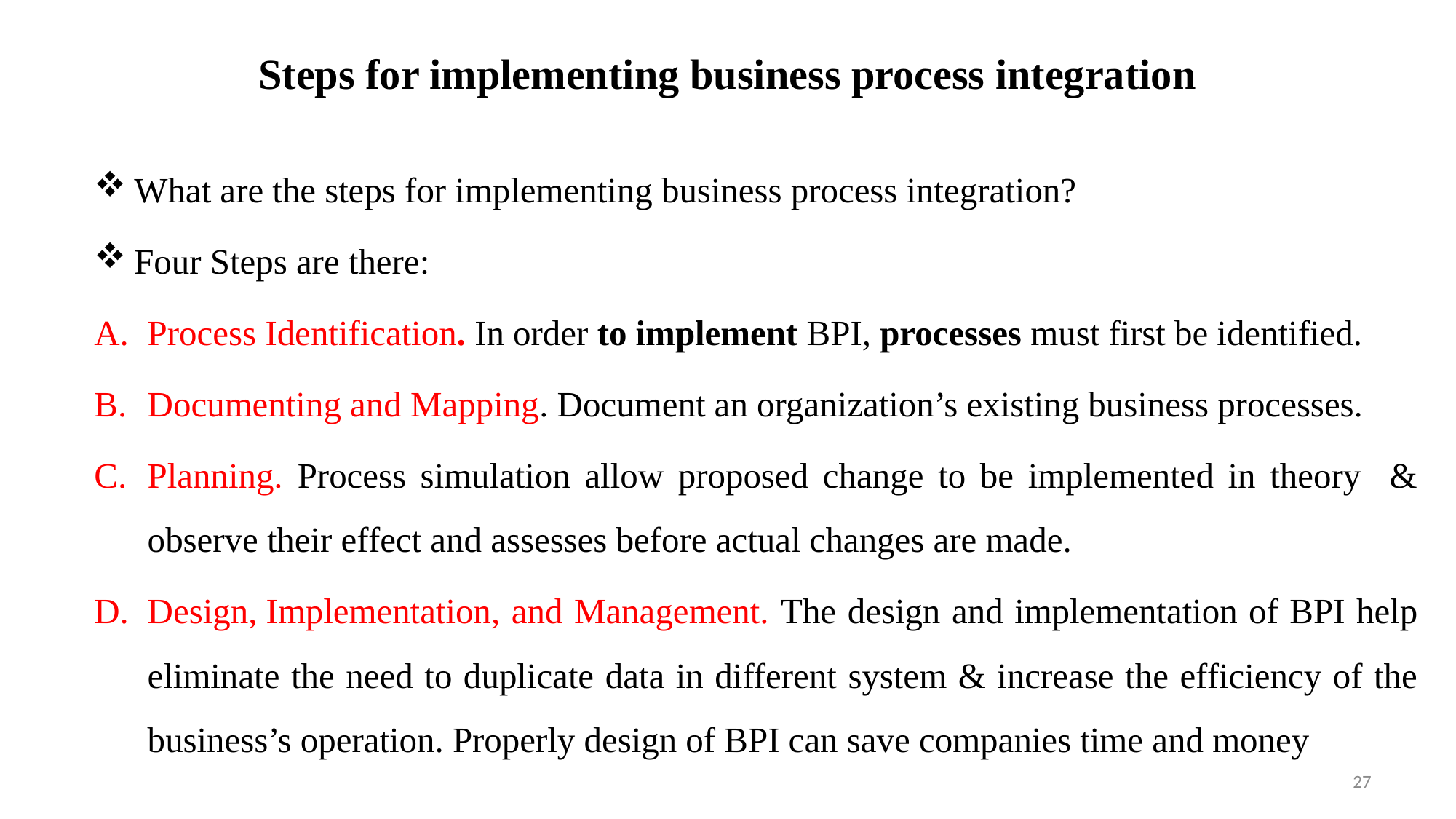

# Steps for implementing business process integration
What are the steps for implementing business process integration?
Four Steps are there:
Process Identification. In order to implement BPI, processes must first be identified.
Documenting and Mapping. Document an organization’s existing business processes.
Planning. Process simulation allow proposed change to be implemented in theory  & observe their effect and assesses before actual changes are made.
Design, Implementation, and Management. The design and implementation of BPI help eliminate the need to duplicate data in different system & increase the efficiency of the business’s operation. Properly design of BPI can save companies time and money

27